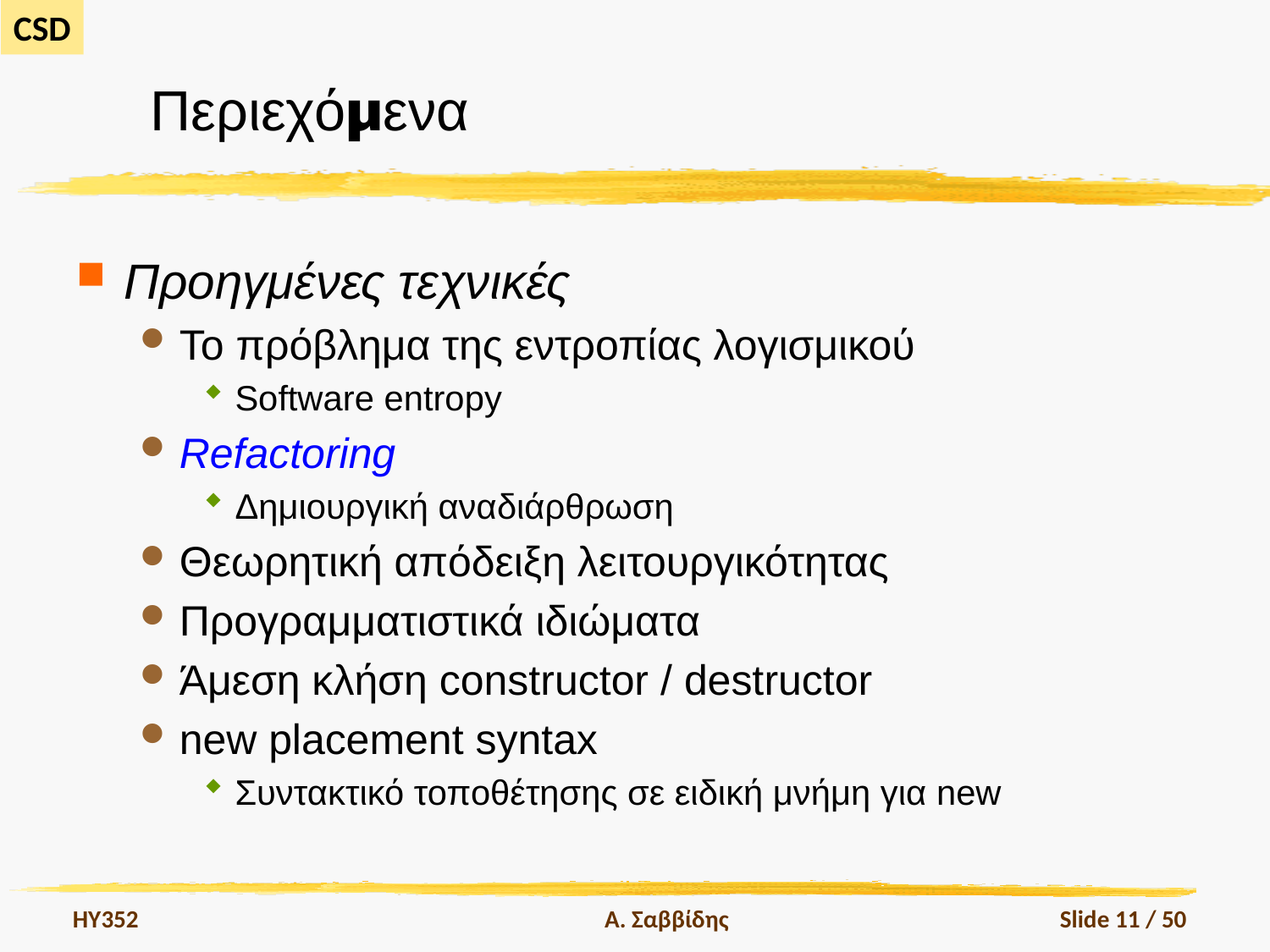

# Περιεχόμενα
Προηγμένες τεχνικές
Το πρόβλημα της εντροπίας λογισμικού
Software entropy
Refactoring
Δημιουργική αναδιάρθρωση
Θεωρητική απόδειξη λειτουργικότητας
Προγραμματιστικά ιδιώματα
Άμεση κλήση constructor / destructor
new placement syntax
Συντακτικό τοποθέτησης σε ειδική μνήμη για new

HY352
Α. Σαββίδης
Slide 11 / 50